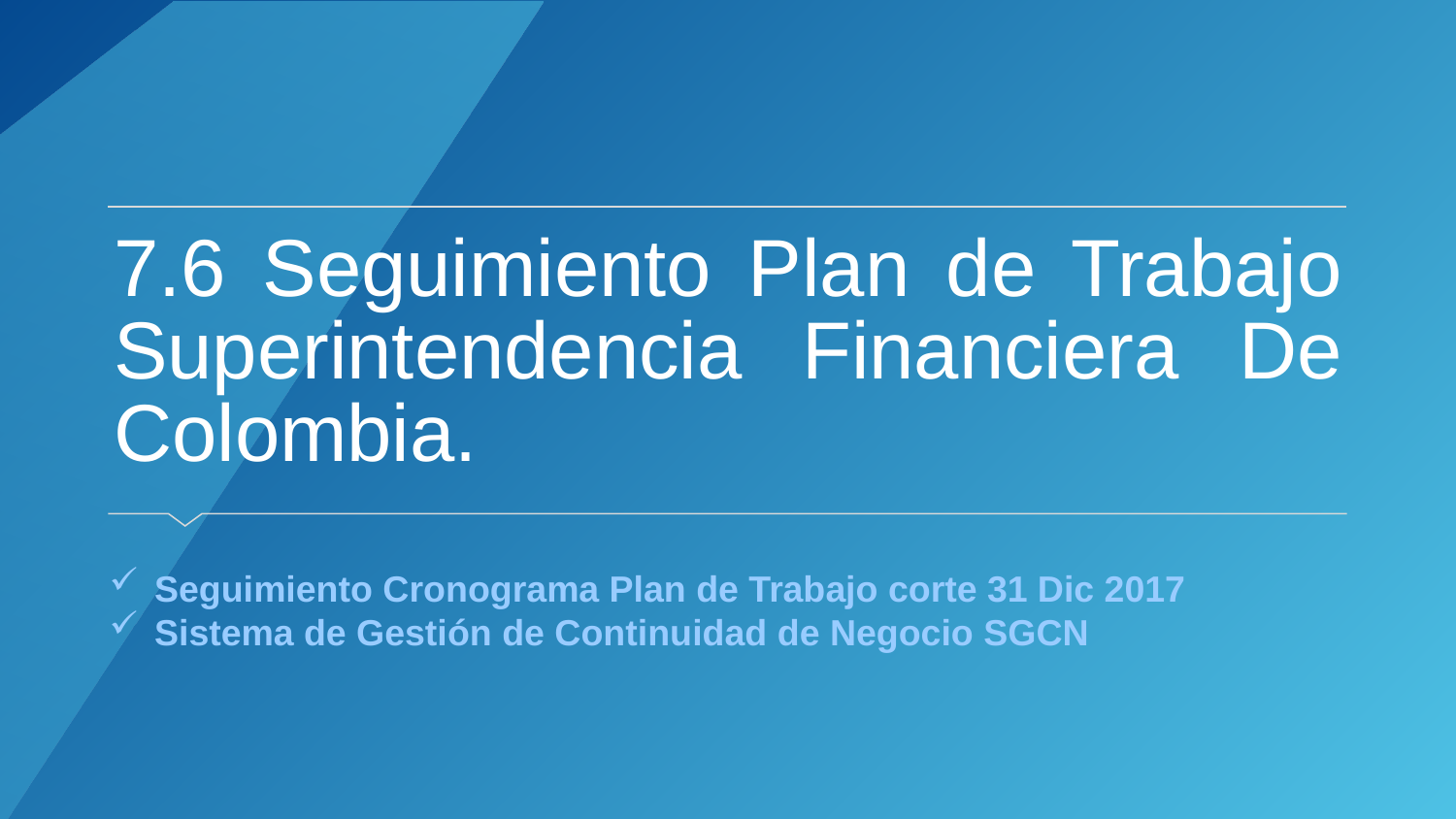

# 7.6 Seguimiento Plan de Trabajo Superintendencia Financiera De Colombia.

Seguimiento Cronograma Plan de Trabajo corte 31 Dic 2017
Sistema de Gestión de Continuidad de Negocio SGCN